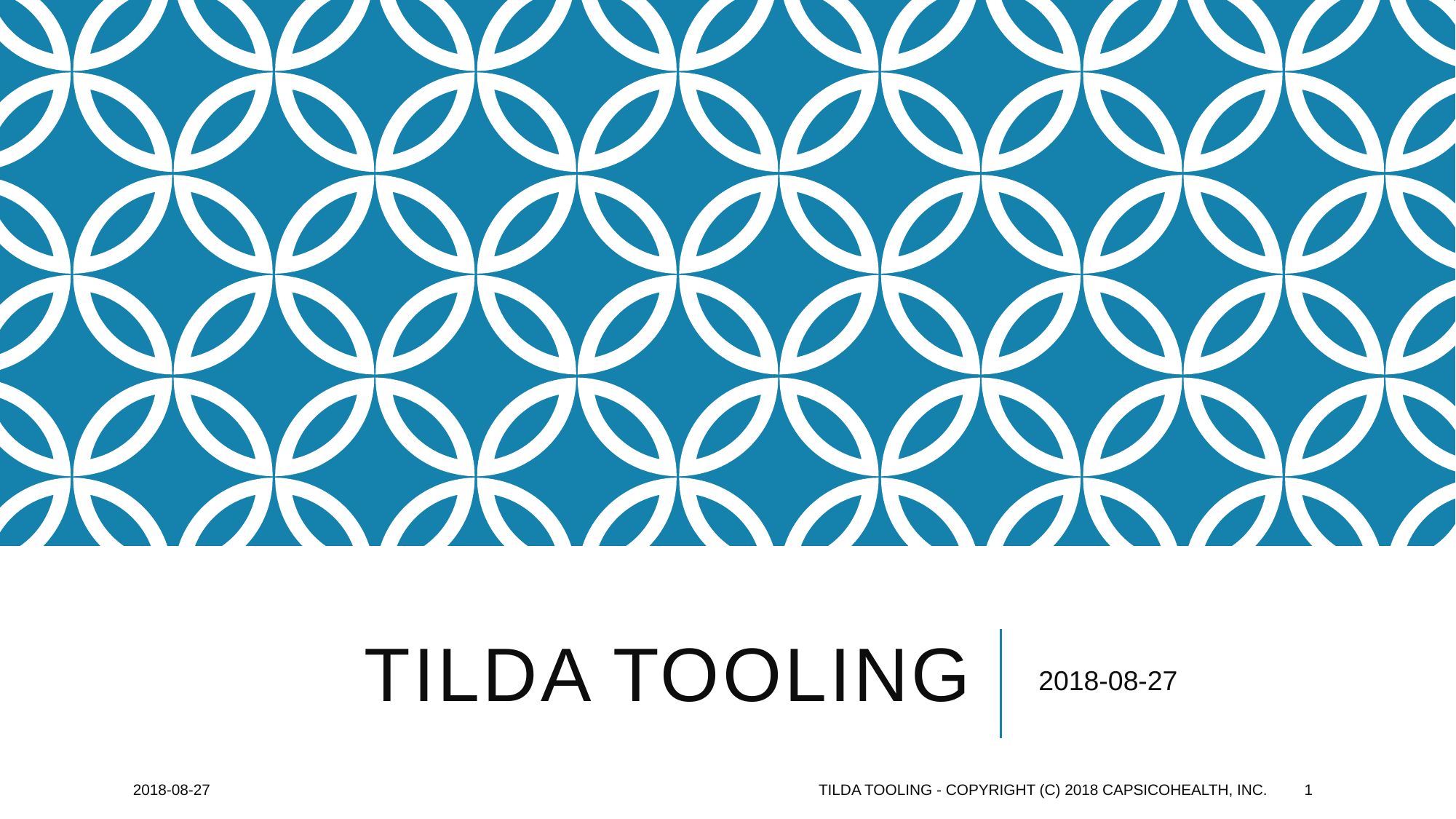

# Tilda Tooling
2018-08-27
2018-08-27
Tilda Tooling - Copyright (c) 2018 CapsicoHealth, Inc.
1